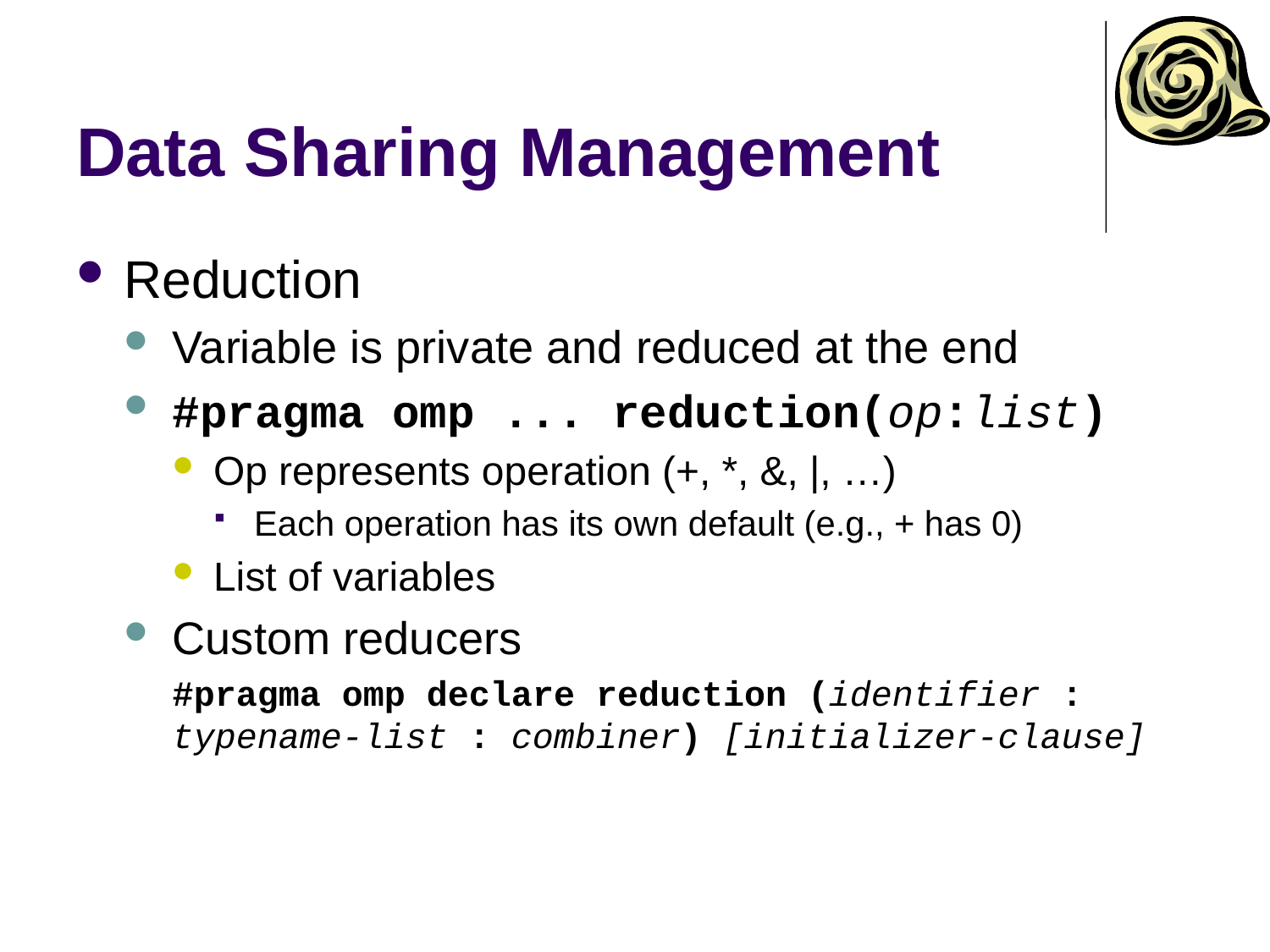

# Data Sharing Management
Reduction
Variable is private and reduced at the end
#pragma omp ... reduction(op:list)
Op represents operation (+, *, &, |, …)
Each operation has its own default (e.g., + has 0)
List of variables
Custom reducers
#pragma omp declare reduction (identifier : typename-list : combiner) [initializer-clause]